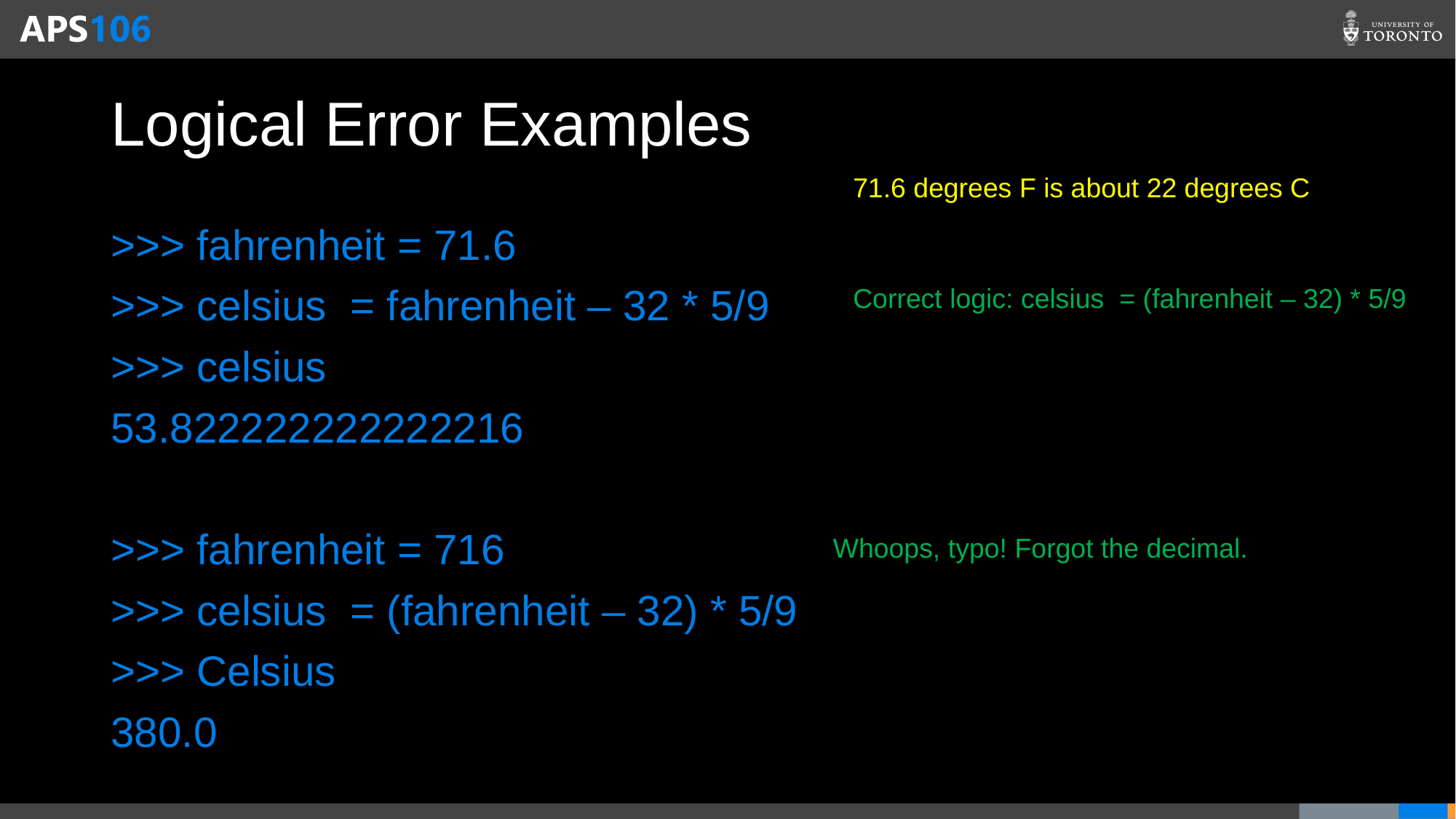

# Logical Error Examples
71.6 degrees F is about 22 degrees C
>>> fahrenheit = 71.6
>>> celsius  = fahrenheit – 32 * 5/9
>>> celsius
53.822222222222216

>>> fahrenheit = 716
>>> celsius  = (fahrenheit – 32) * 5/9
>>> Celsius
380.0

Correct logic: celsius  = (fahrenheit – 32) * 5/9
Whoops, typo! Forgot the decimal.